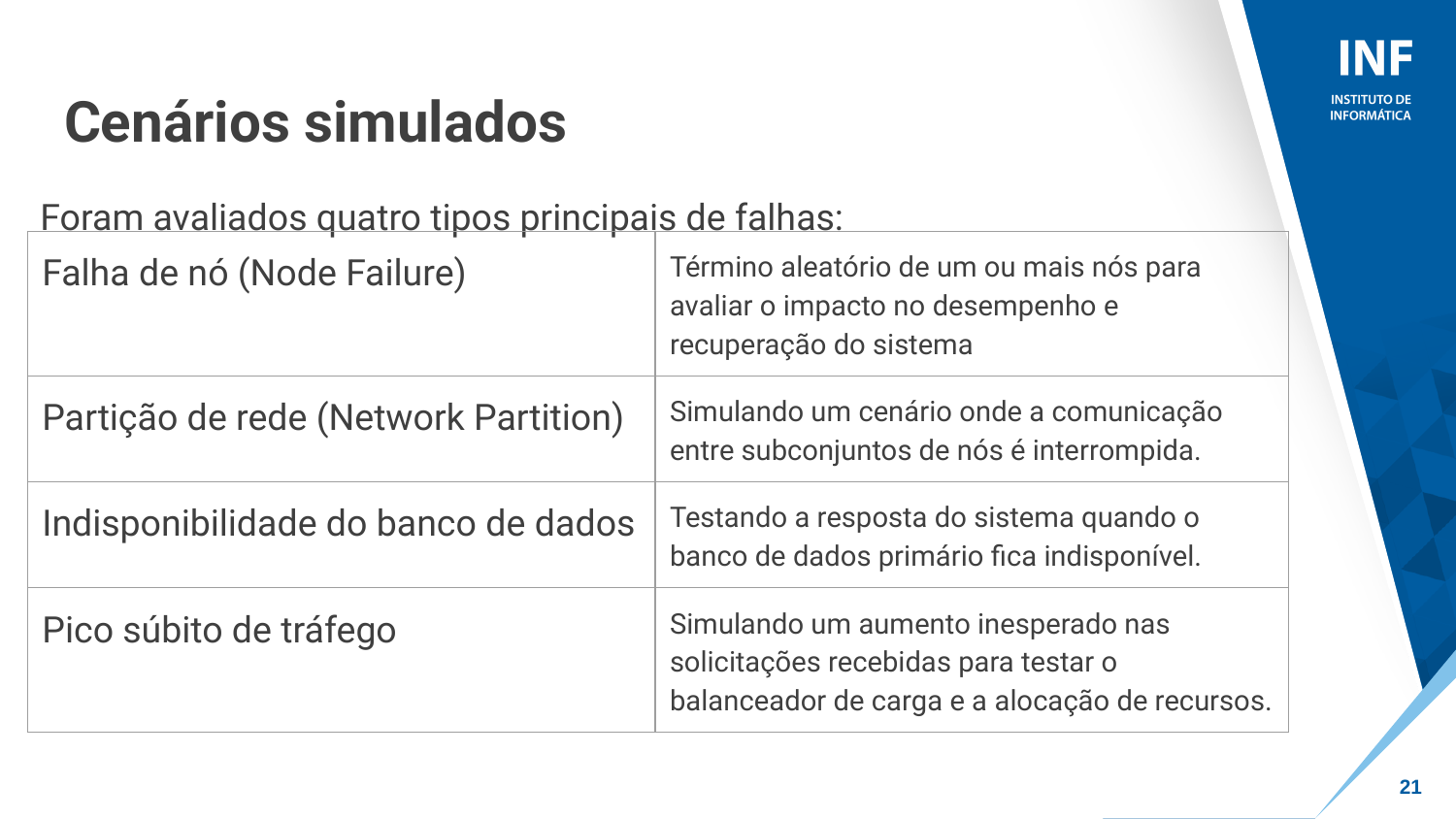

# Cenários simulados

Foram avaliados quatro tipos principais de falhas:
| Falha de nó (Node Failure) | Término aleatório de um ou mais nós para avaliar o impacto no desempenho e recuperação do sistema |
| --- | --- |
| Partição de rede (Network Partition) | Simulando um cenário onde a comunicação entre subconjuntos de nós é interrompida. |
| Indisponibilidade do banco de dados | Testando a resposta do sistema quando o banco de dados primário fica indisponível. |
| Pico súbito de tráfego | Simulando um aumento inesperado nas solicitações recebidas para testar o balanceador de carga e a alocação de recursos. |
21